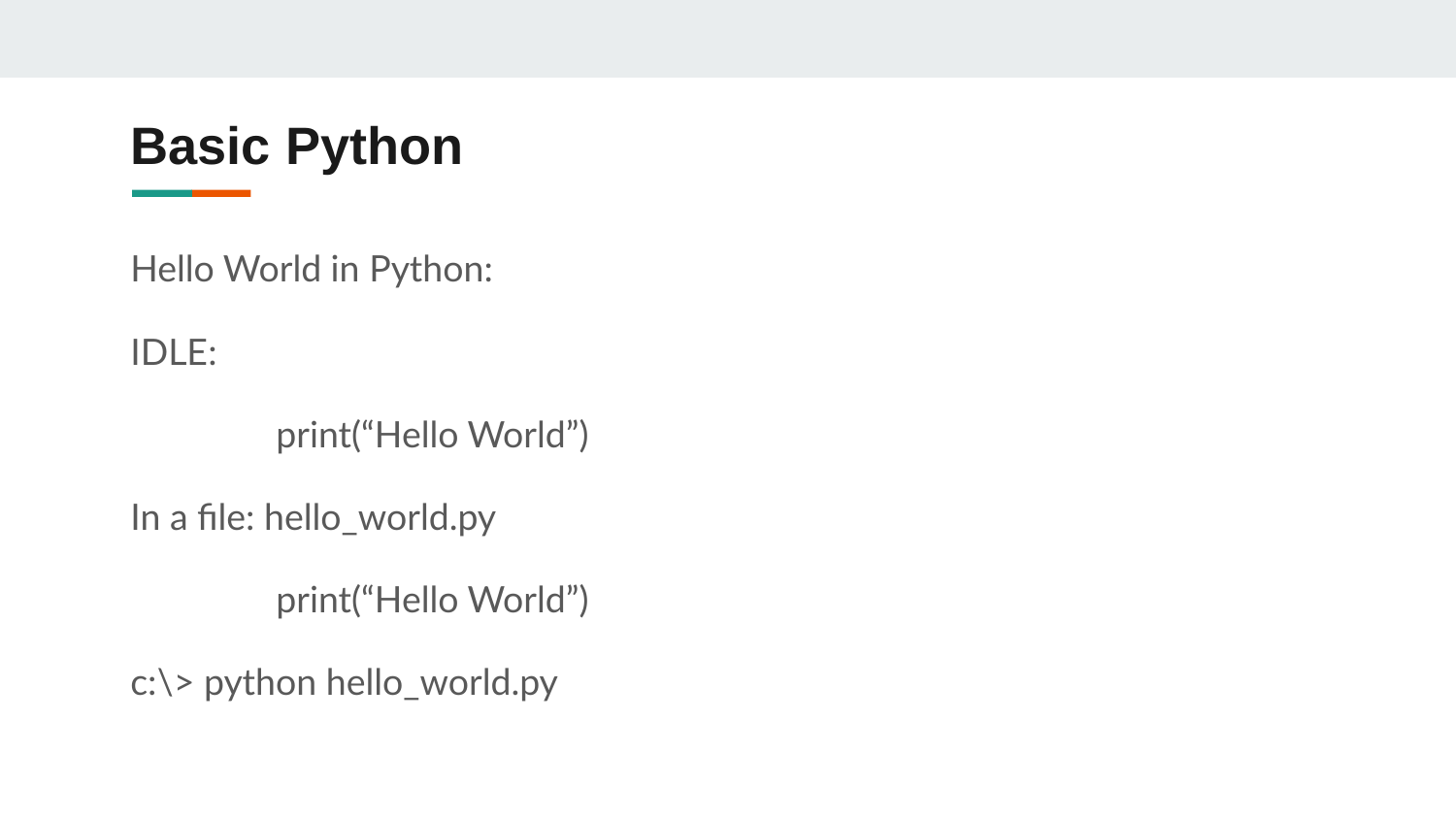

Basic Python
Hello World in Python:
IDLE:
	print(“Hello World”)
In a file: hello_world.py
	print(“Hello World”)
c:\> python hello_world.py